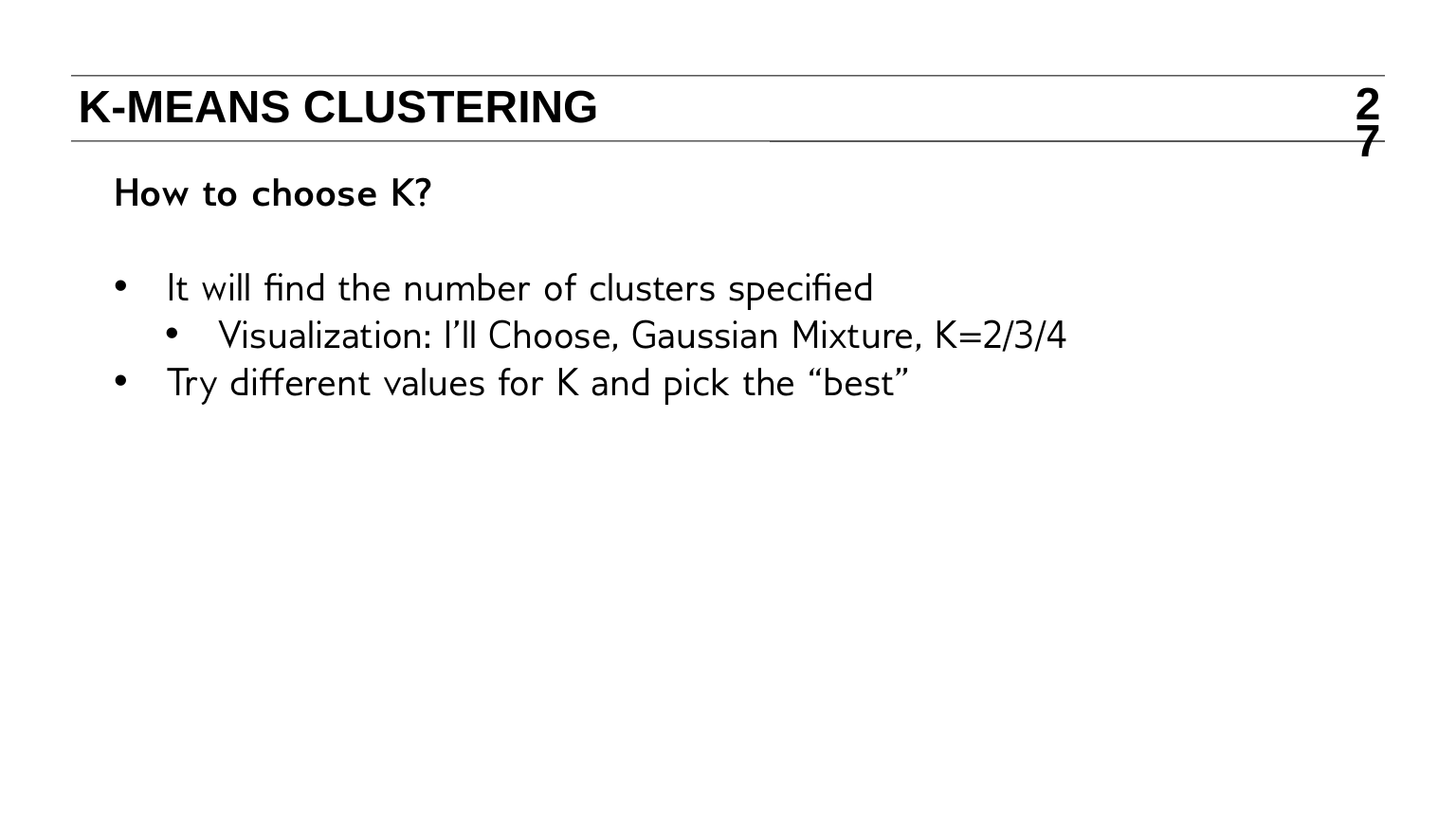

K-Means Clustering
27
How to choose K?

It will find the number of clusters specified
Visualization: I’ll Choose, Gaussian Mixture, K=2/3/4
Try different values for K and pick the “best”